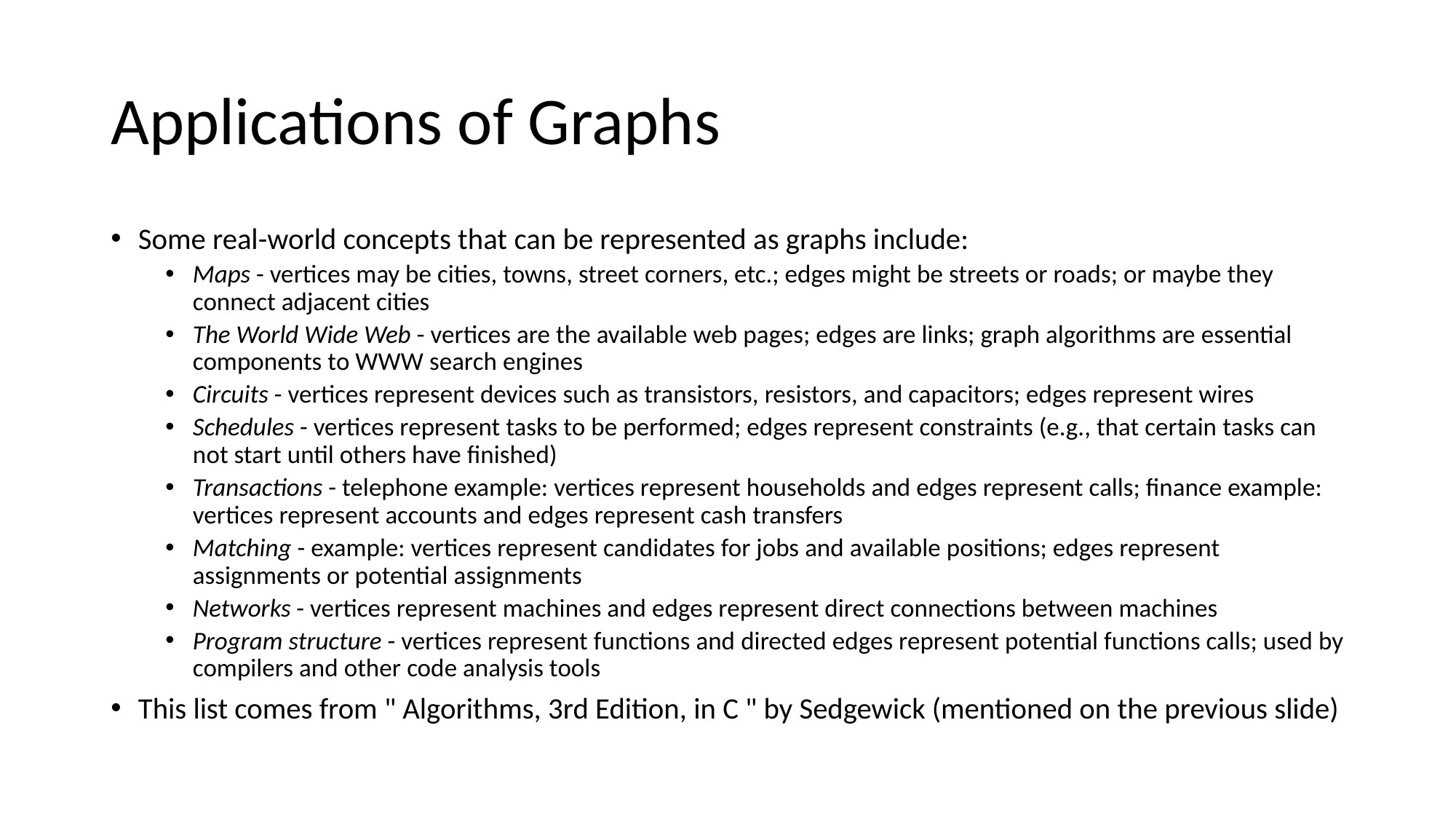

# Applications of Graphs
Some real-world concepts that can be represented as graphs include:
Maps - vertices may be cities, towns, street corners, etc.; edges might be streets or roads; or maybe they connect adjacent cities
The World Wide Web - vertices are the available web pages; edges are links; graph algorithms are essential components to WWW search engines
Circuits - vertices represent devices such as transistors, resistors, and capacitors; edges represent wires
Schedules - vertices represent tasks to be performed; edges represent constraints (e.g., that certain tasks can not start until others have finished)
Transactions - telephone example: vertices represent households and edges represent calls; finance example: vertices represent accounts and edges represent cash transfers
Matching - example: vertices represent candidates for jobs and available positions; edges represent assignments or potential assignments
Networks - vertices represent machines and edges represent direct connections between machines
Program structure - vertices represent functions and directed edges represent potential functions calls; used by compilers and other code analysis tools
This list comes from " Algorithms, 3rd Edition, in C " by Sedgewick (mentioned on the previous slide)